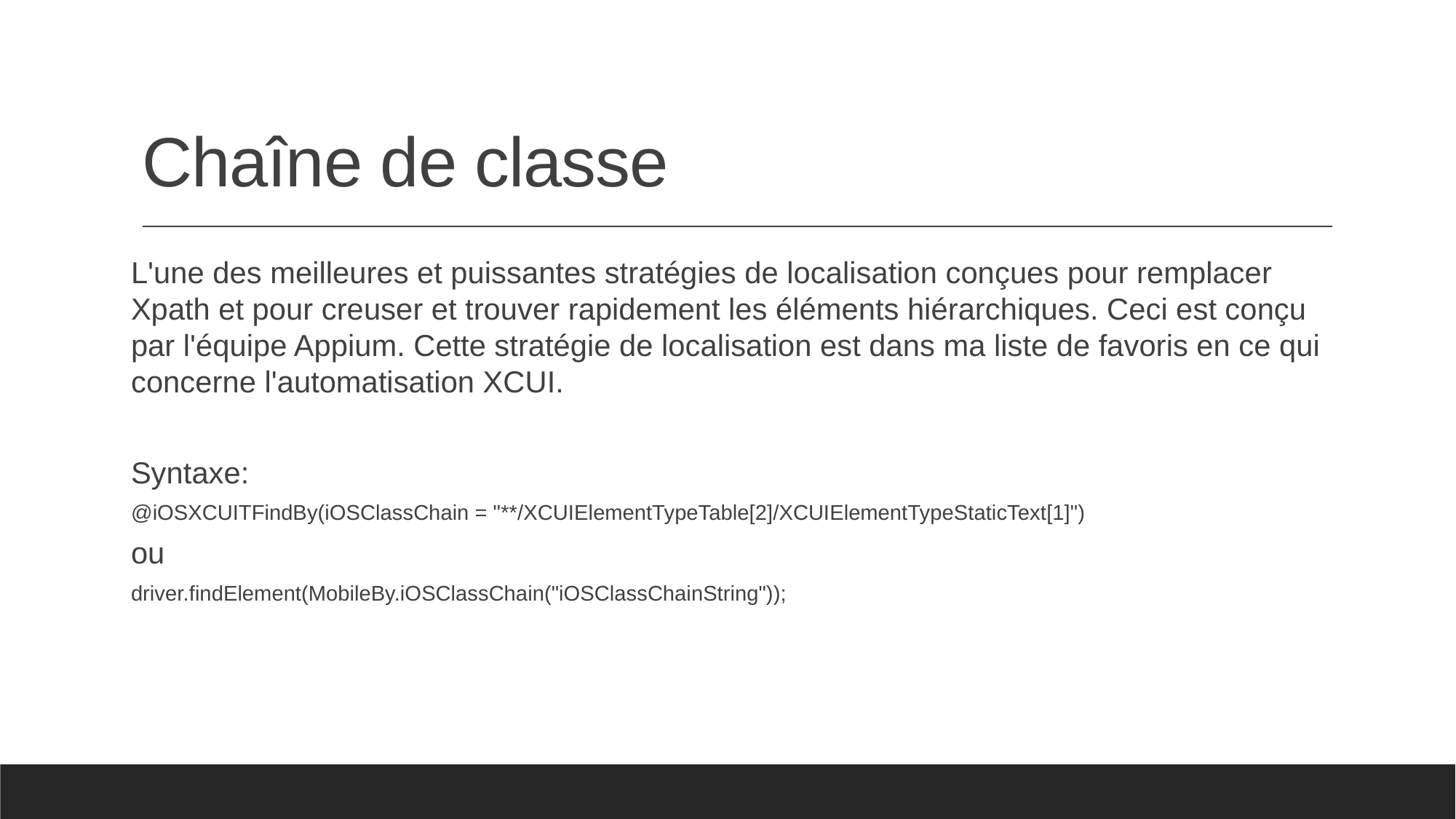

# Chaîne de classe
L'une des meilleures et puissantes stratégies de localisation conçues pour remplacer Xpath et pour creuser et trouver rapidement les éléments hiérarchiques. Ceci est conçu par l'équipe Appium. Cette stratégie de localisation est dans ma liste de favoris en ce qui concerne l'automatisation XCUI.

Syntaxe:
@iOSXCUITFindBy(iOSClassChain = "**/XCUIElementTypeTable[2]/XCUIElementTypeStaticText[1]")
ou
driver.findElement(MobileBy.iOSClassChain("iOSClassChainString"));